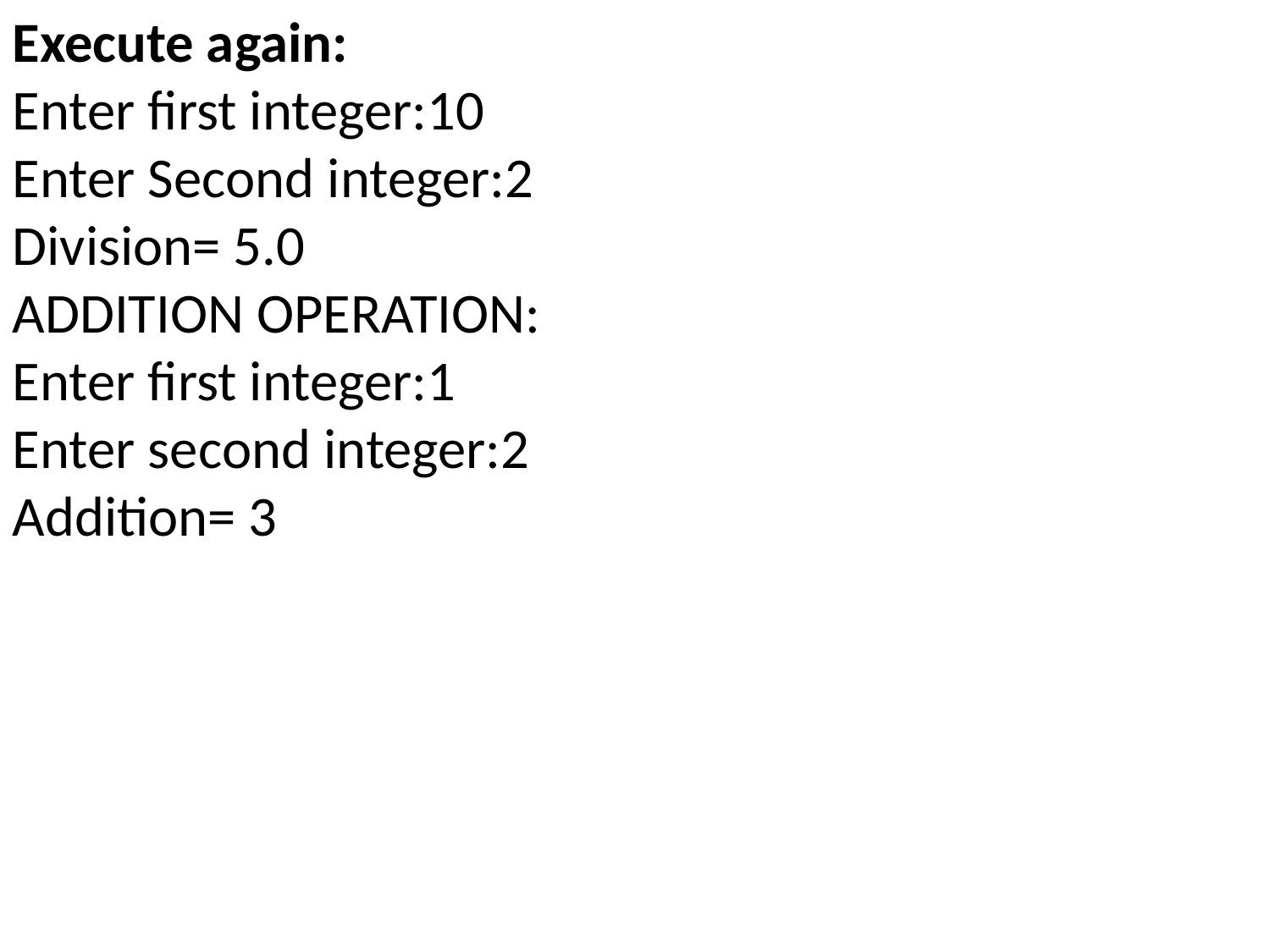

Execute again:
Enter first integer:10
Enter Second integer:2
Division= 5.0
ADDITION OPERATION:
Enter first integer:1
Enter second integer:2
Addition= 3